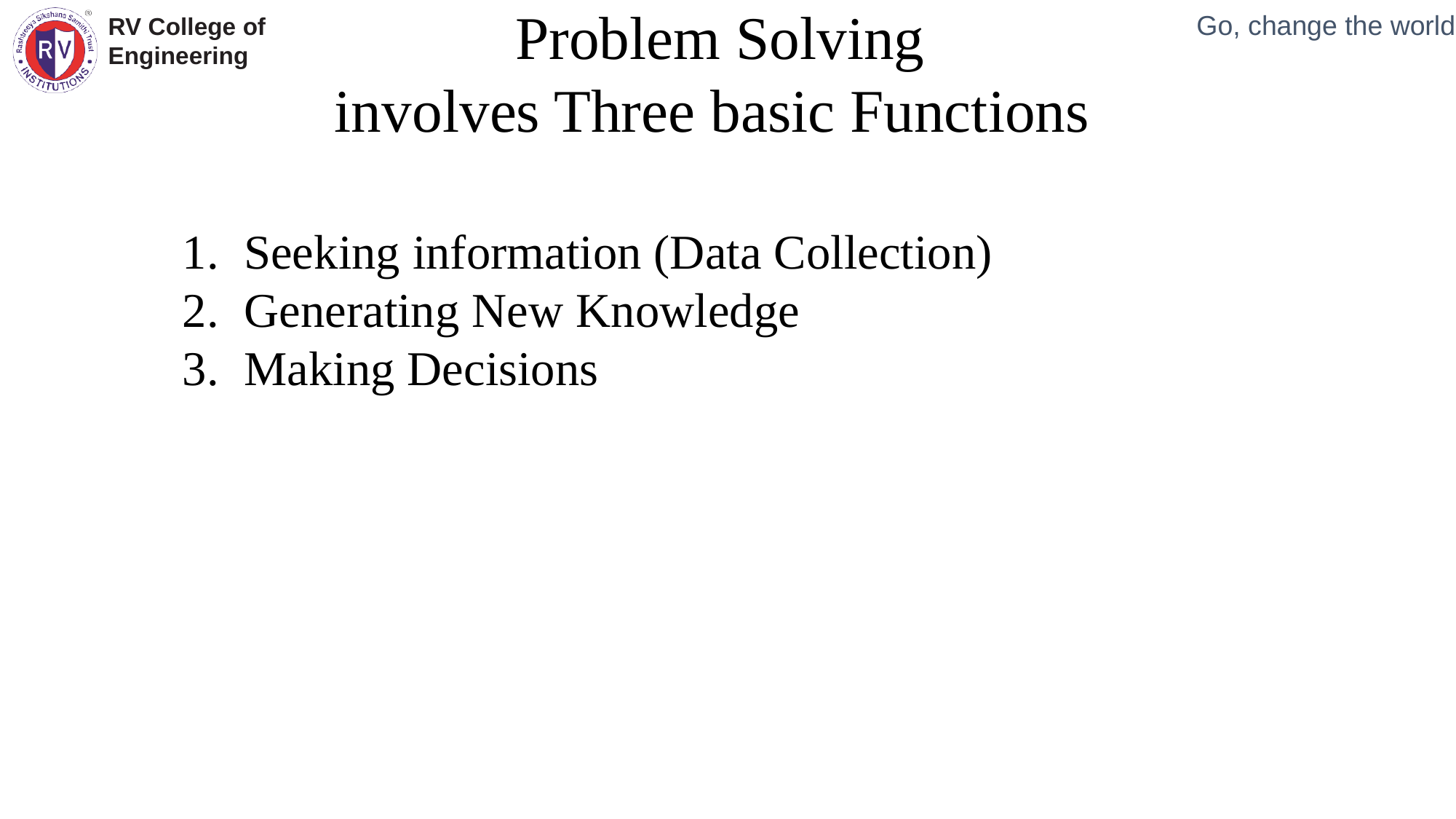

Problem Solving
involves Three basic Functions
Mechanical  Engineering Department
Seeking information (Data Collection)
Generating New Knowledge
Making Decisions